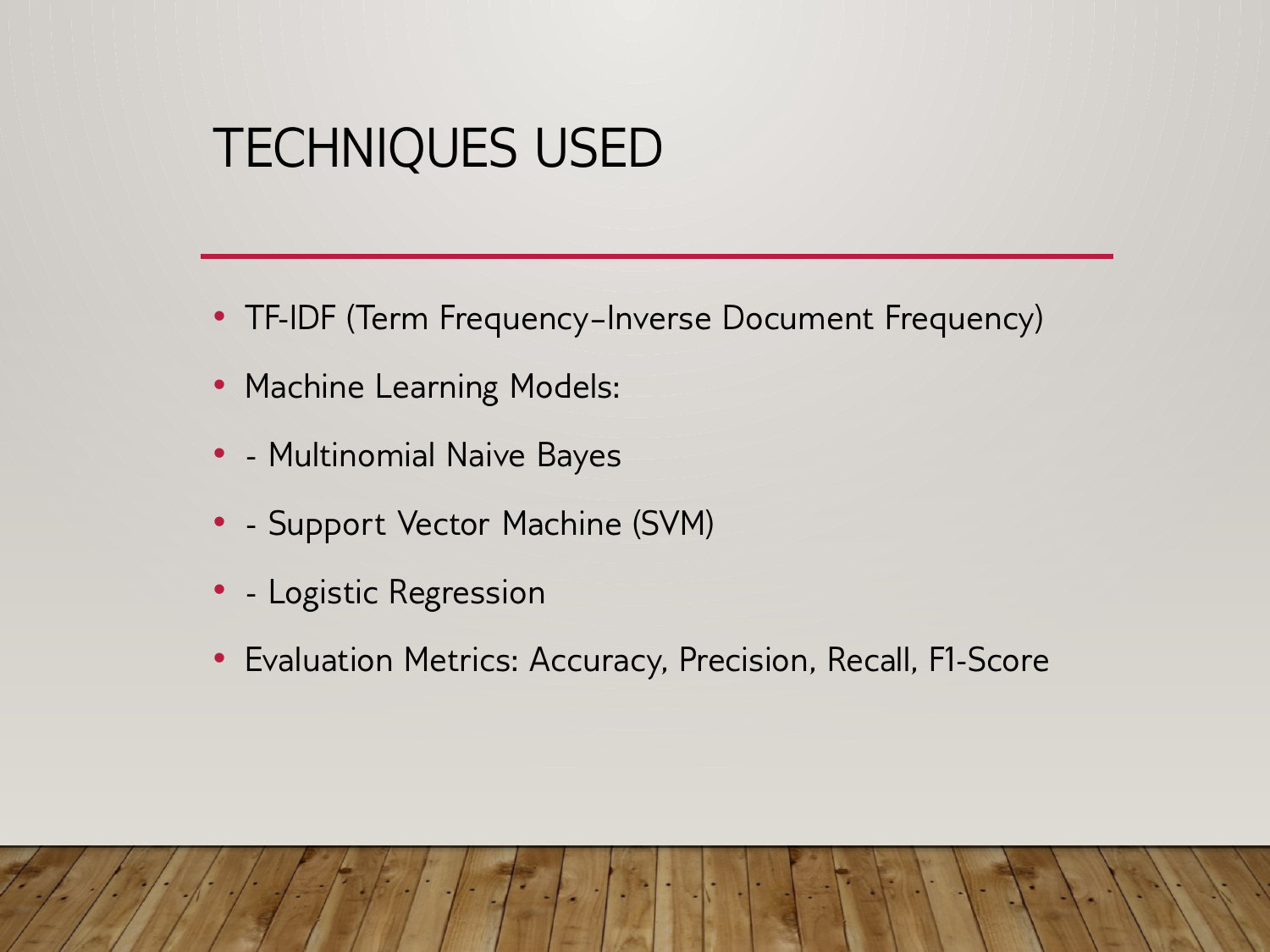

# TECHNIQUES USED
TF-IDF (Term Frequency–Inverse Document Frequency)
Machine Learning Models:
- Multinomial Naive Bayes
- Support Vector Machine (SVM)
- Logistic Regression
Evaluation Metrics: Accuracy, Precision, Recall, F1-Score